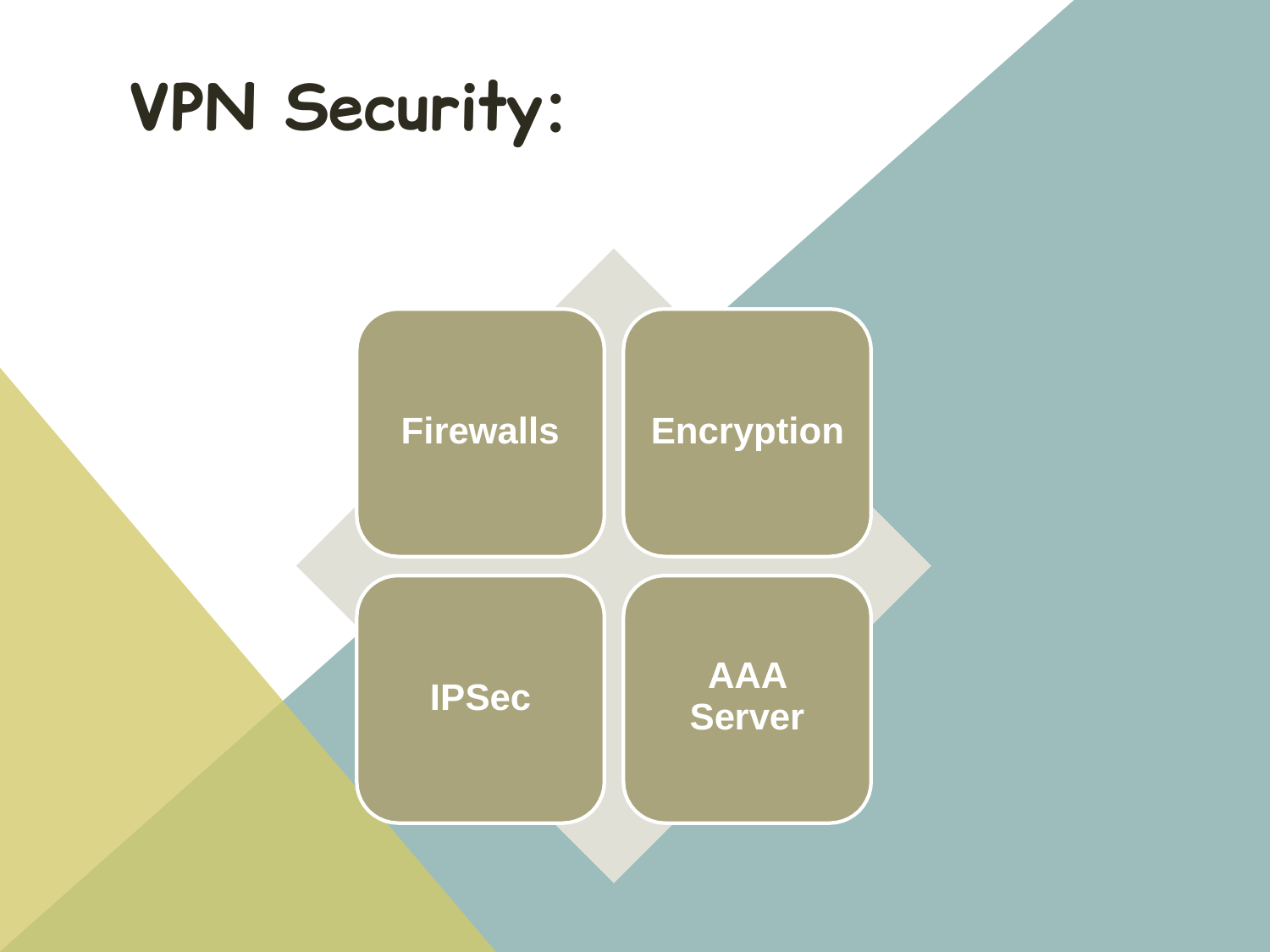

# VPN Security:

Firewalls
Encryption

AAA
Server
IPSec